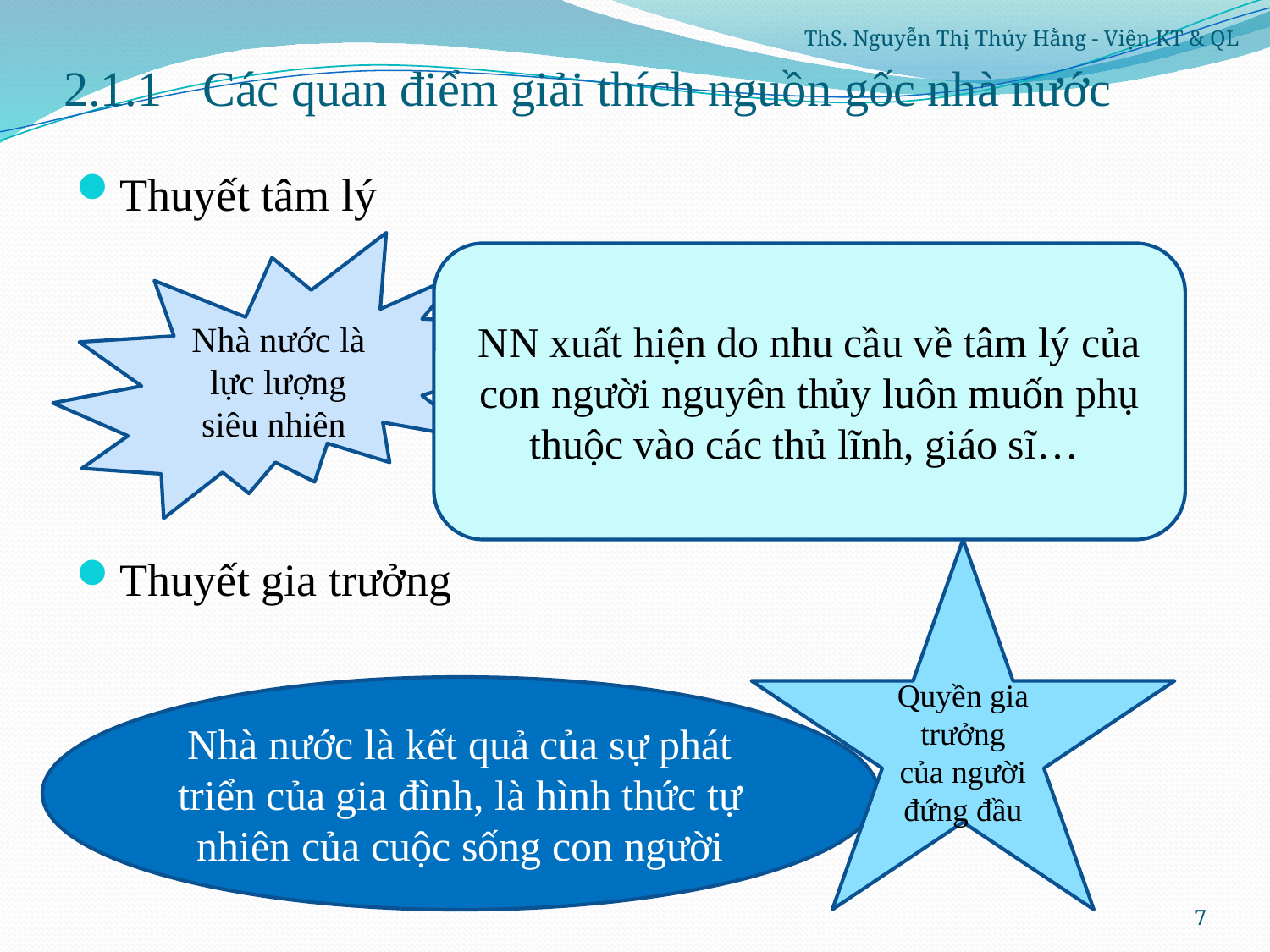

# 2.1.1	 Các quan điểm giải thích nguồn gốc nhà nước
ThS. Nguyễn Thị Thúy Hằng - Viện KT & QL
Thuyết tâm lý

Thuyết gia trưởng
Nhà nước là lực lượng siêu nhiên
NN xuất hiện do nhu cầu về tâm lý của con người nguyên thủy luôn muốn phụ thuộc vào các thủ lĩnh, giáo sĩ…
Quyền gia trưởng của người đứng đầu
Nhà nước là kết quả của sự phát triển của gia đình, là hình thức tự nhiên của cuộc sống con người
7